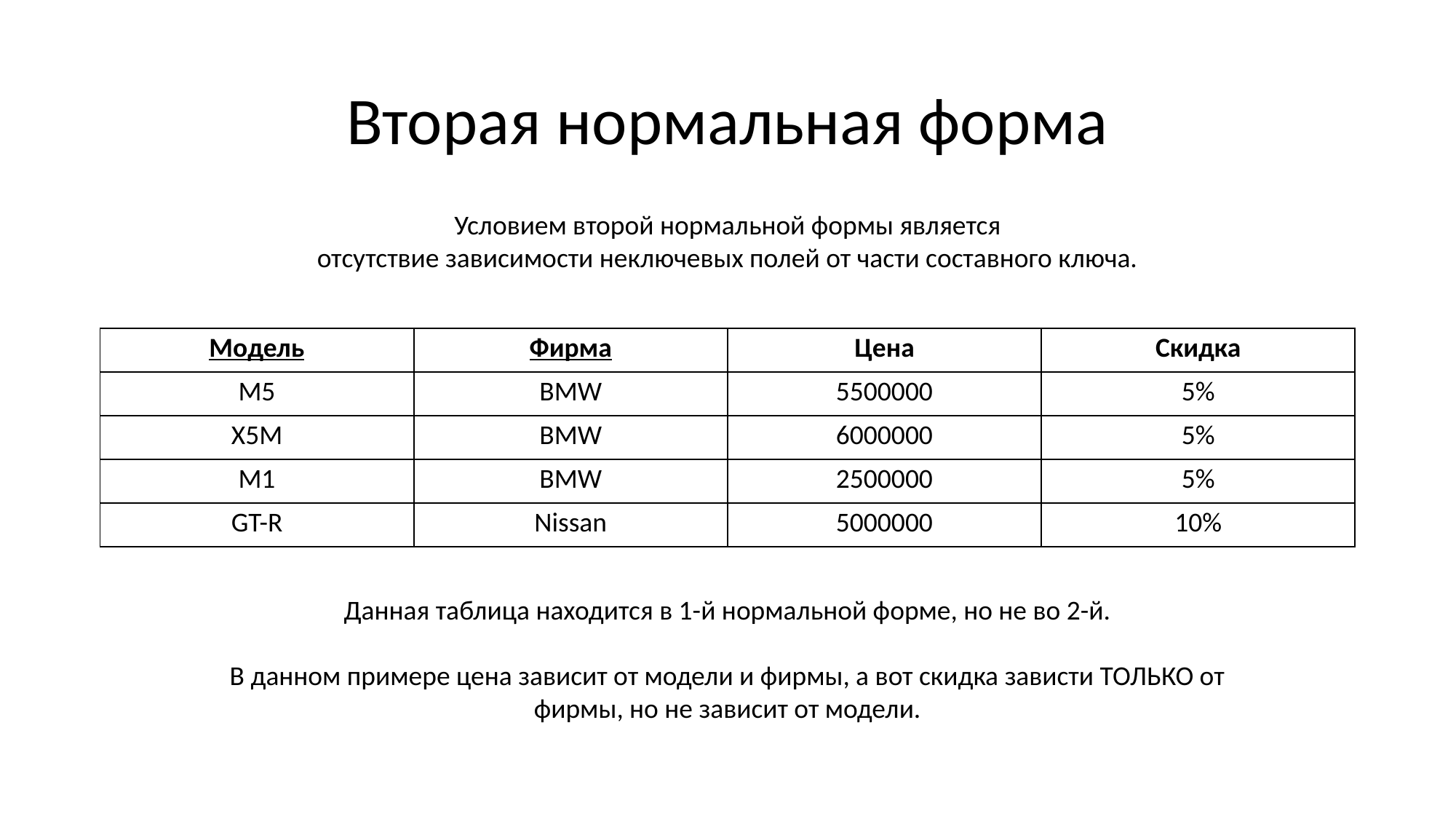

# Вторая нормальная форма
Условием второй нормальной формы является
отсутствие зависимости неключевых полей от части составного ключа.
| Модель | Фирма | Цена | Скидка |
| --- | --- | --- | --- |
| M5 | BMW | 5500000 | 5% |
| X5M | BMW | 6000000 | 5% |
| M1 | BMW | 2500000 | 5% |
| GT-R | Nissan | 5000000 | 10% |
Данная таблица находится в 1-й нормальной форме, но не во 2-й.

В данном примере цена зависит от модели и фирмы, а вот скидка зависти ТОЛЬКО от фирмы, но не зависит от модели.